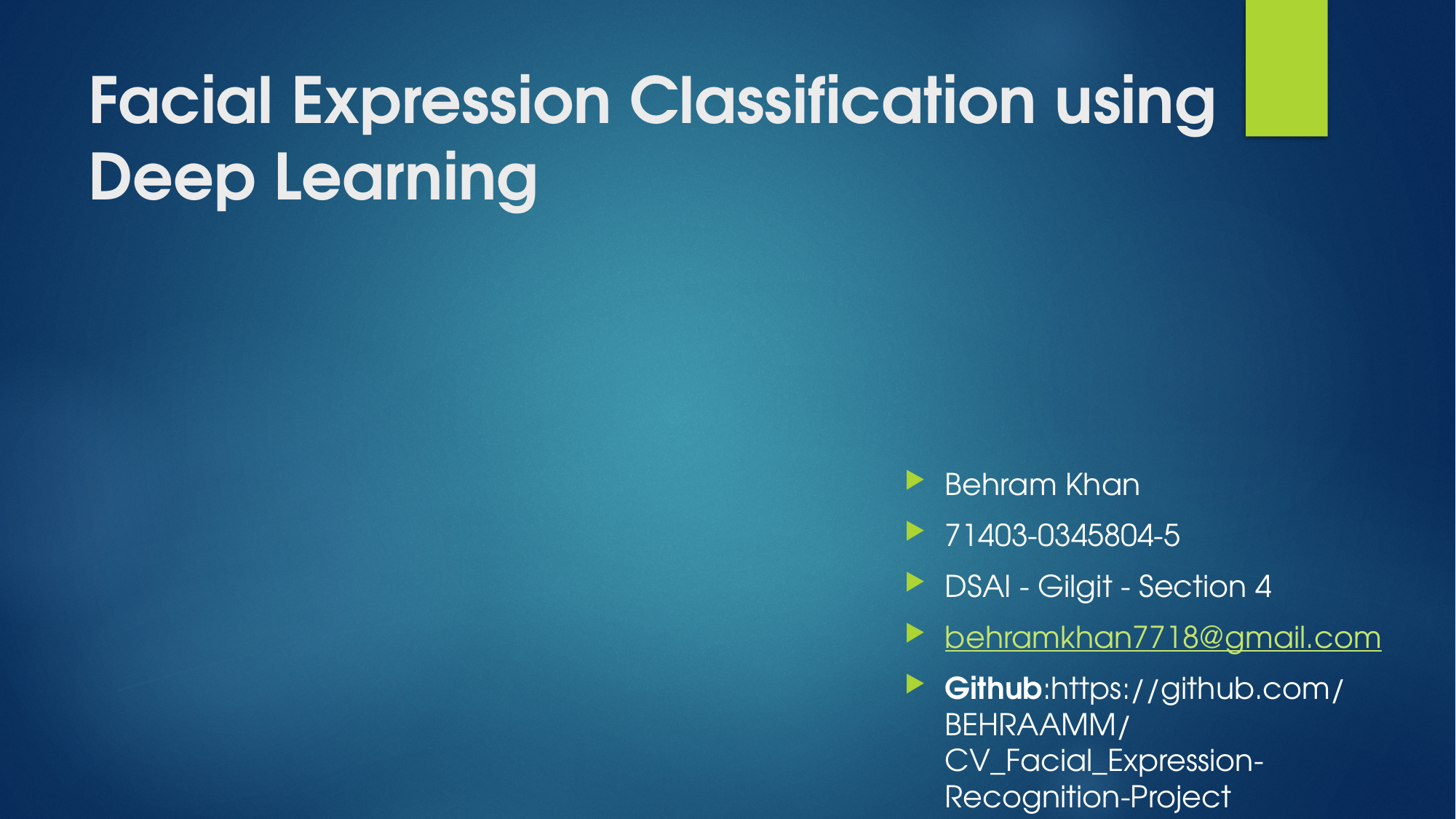

# Facial Expression Classification using Deep Learning
Behram Khan
71403-0345804-5
DSAI - Gilgit - Section 4
behramkhan7718@gmail.com
Github:https://github.com/BEHRAAMM/CV_Facial_Expression-Recognition-Project